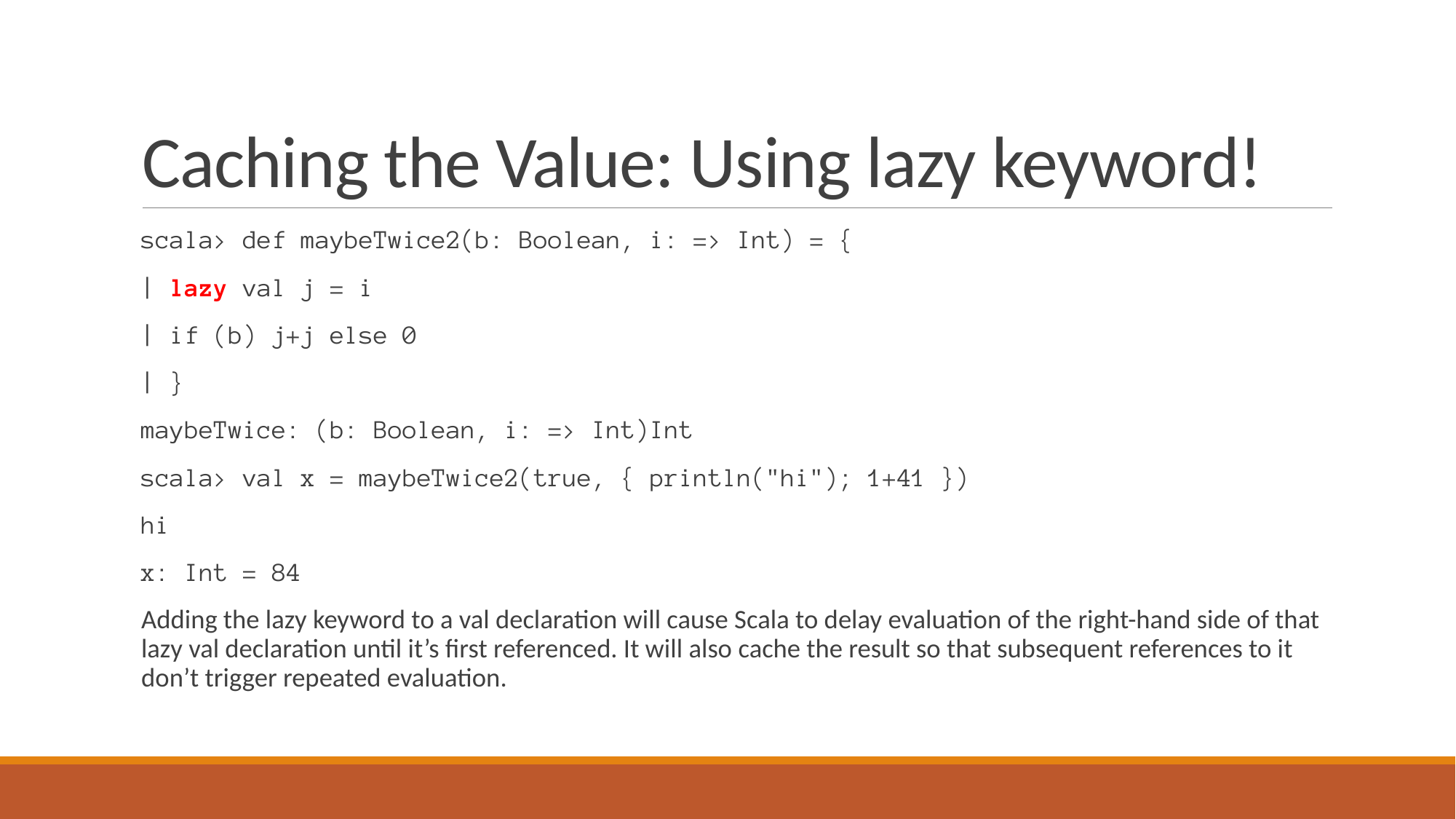

# Caching the Value: Using lazy keyword!
scala> def maybeTwice2(b: Boolean, i: => Int) = {
| lazy val j = i
| if (b) j+j else 0
| }
maybeTwice: (b: Boolean, i: => Int)Int
scala> val x = maybeTwice2(true, { println("hi"); 1+41 })
hi
x: Int = 84
Adding the lazy keyword to a val declaration will cause Scala to delay evaluation of the right-hand side of that lazy val declaration until it’s first referenced. It will also cache the result so that subsequent references to it don’t trigger repeated evaluation.